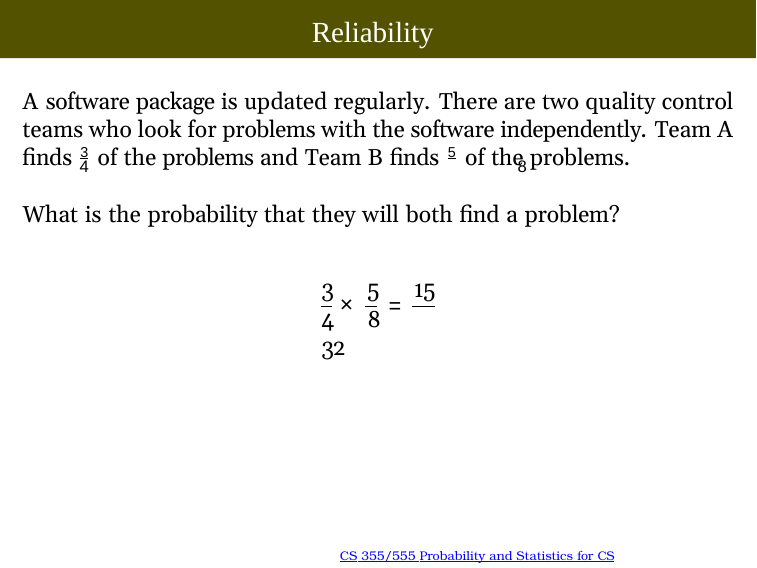

# Reliability
A software package is updated regularly. There are two quality control teams who look for problems with the software independently. Team A finds 3 of the problems and Team B finds 5 of the problems.
4	8

What is the probability that they will both find a problem?
3	5	15
×	=
4	8	32

14/19 10:14
Copyright @2022, Ivan Mann
CS 355/555 Probability and Statistics for CS